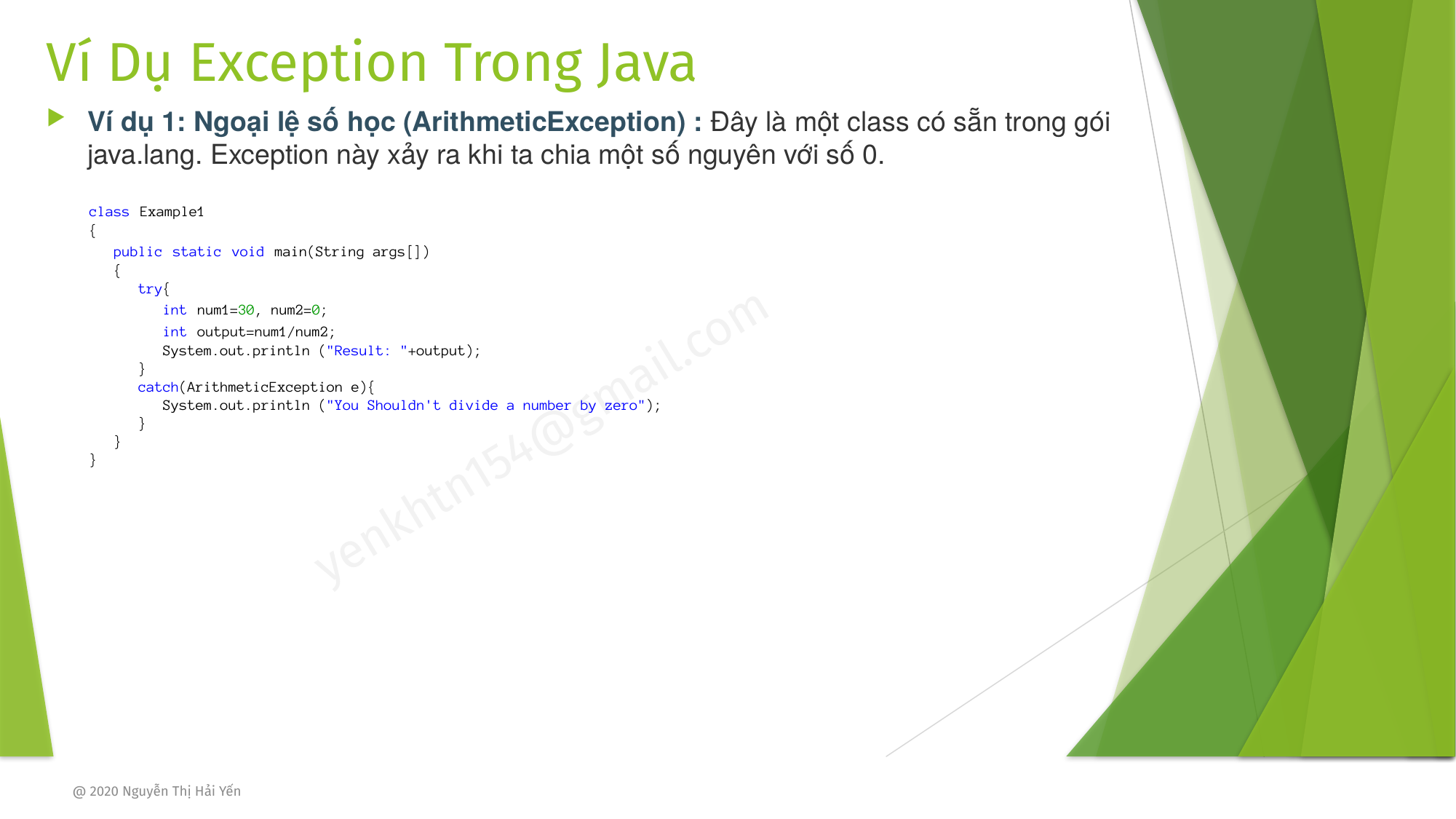

# Ví Dụ Exception Trong Java
Ví dụ 1: Ngoại lệ số học (ArithmeticException) : Đây là một class có sẵn trong gói java.lang. Exception này xảy ra khi ta chia một số nguyên với số 0.

class Example1
{
   public static void main(String args[])
   {
      try{
         int num1=30, num2=0;
         int output=num1/num2;
         System.out.println ("Result: "+output);
      }
      catch(ArithmeticException e){
         System.out.println ("You Shouldn't divide a number by zero");
      }
   }
}
@ 2020 Nguyễn Thị Hải Yến